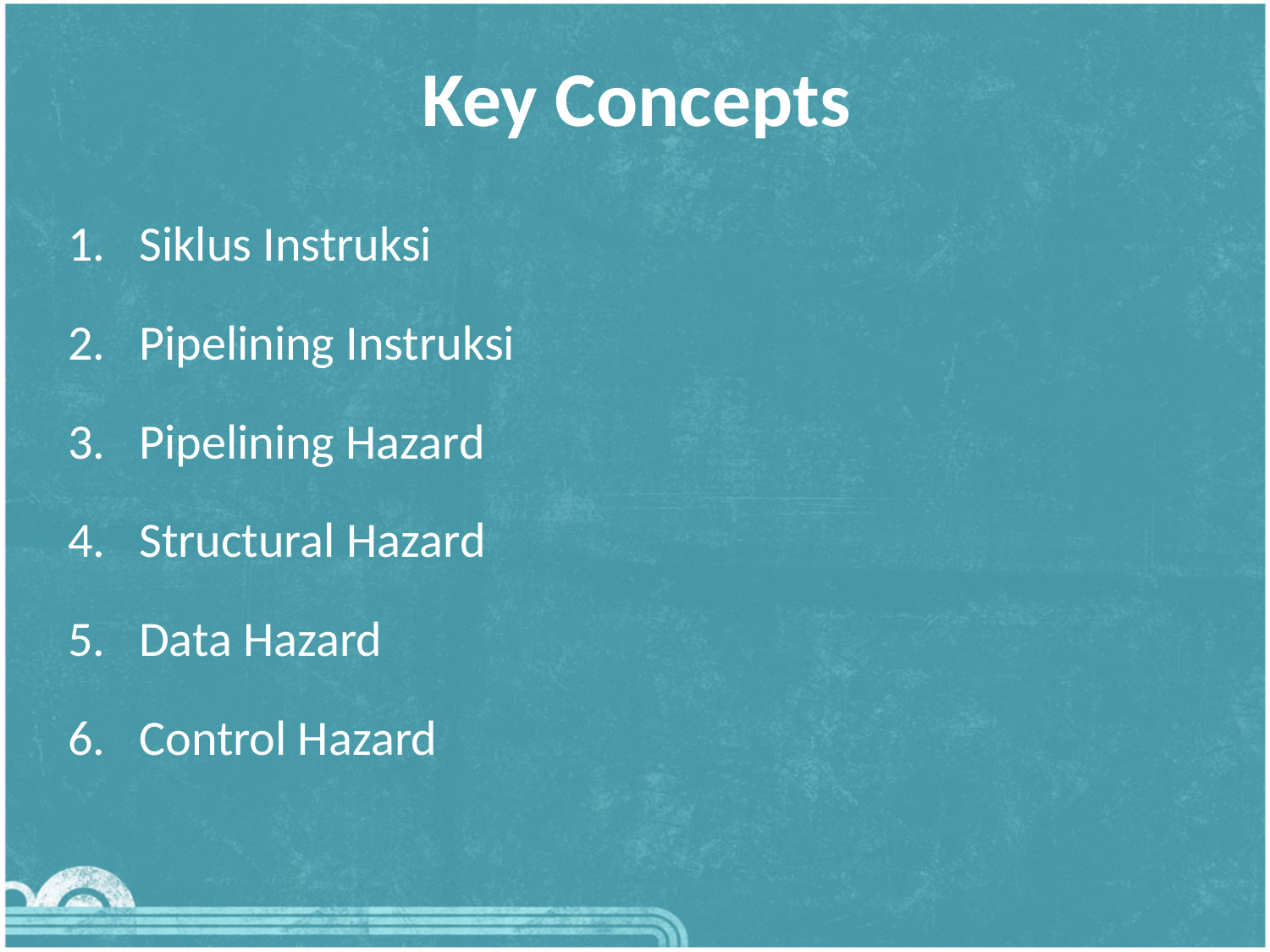

# Key Concepts
Siklus Instruksi
Pipelining Instruksi
Pipelining Hazard
Structural Hazard
Data Hazard
Control Hazard